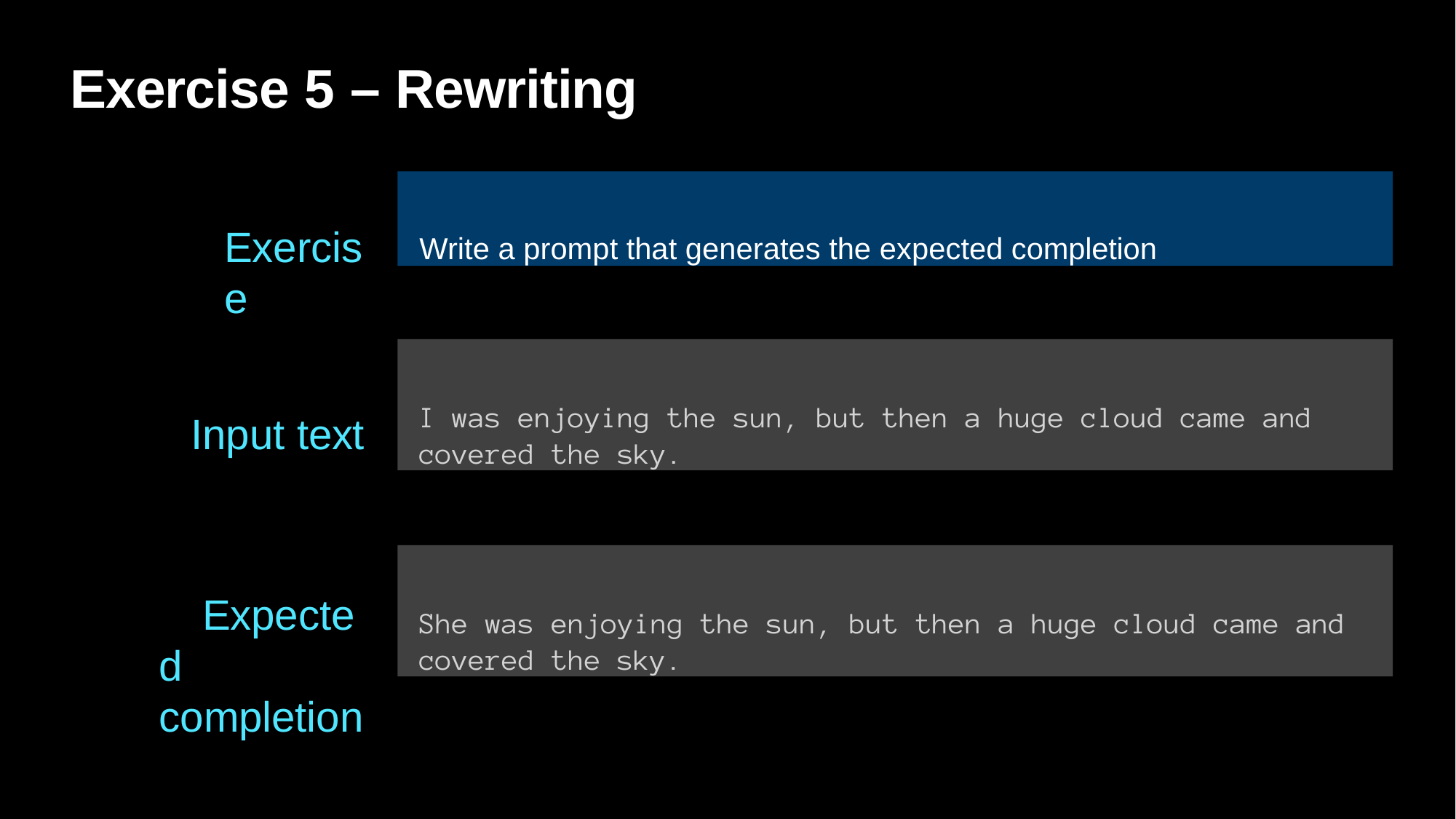

# Exercise 5 – Rewriting

Write a prompt that generates the expected completion
Exercise

I was enjoying the sun, but then a huge cloud came and covered the sky.
Input text

She was enjoying the sun, but then a huge cloud came and
covered the sky.
Expected completion